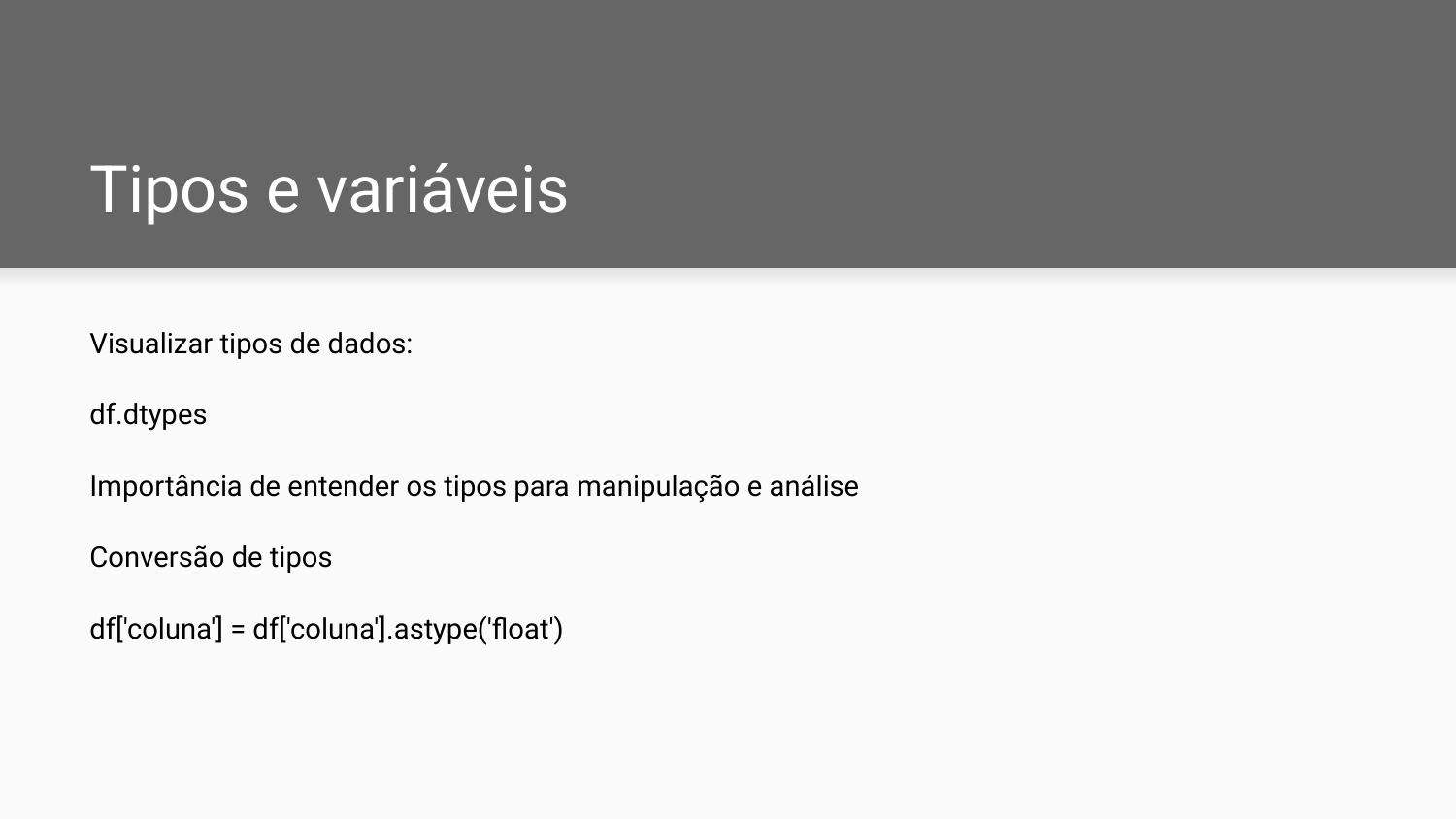

# Tipos e variáveis
Visualizar tipos de dados:
df.dtypes
Importância de entender os tipos para manipulação e análise
Conversão de tipos
df['coluna'] = df['coluna'].astype('float')